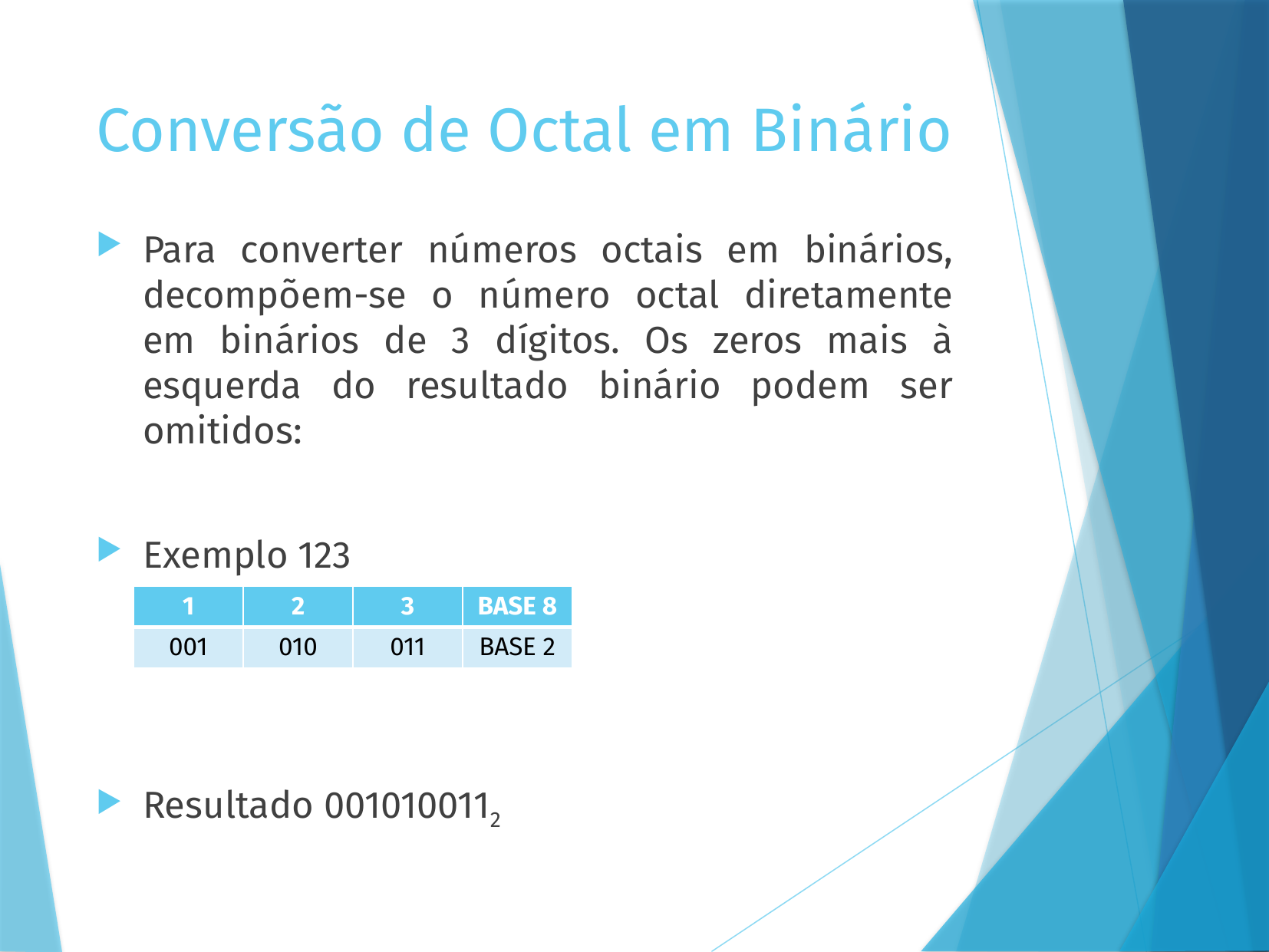

# Conversão de Octal em Binário
Para converter números octais em binários, decompõem-se o número octal diretamente em binários de 3 dígitos. Os zeros mais à esquerda do resultado binário podem ser omitidos:

Exemplo 123

Resultado 0010100112

| 1 | 2 | 3 | BASE 8 |
| --- | --- | --- | --- |
| 001 | 010 | 011 | BASE 2 |